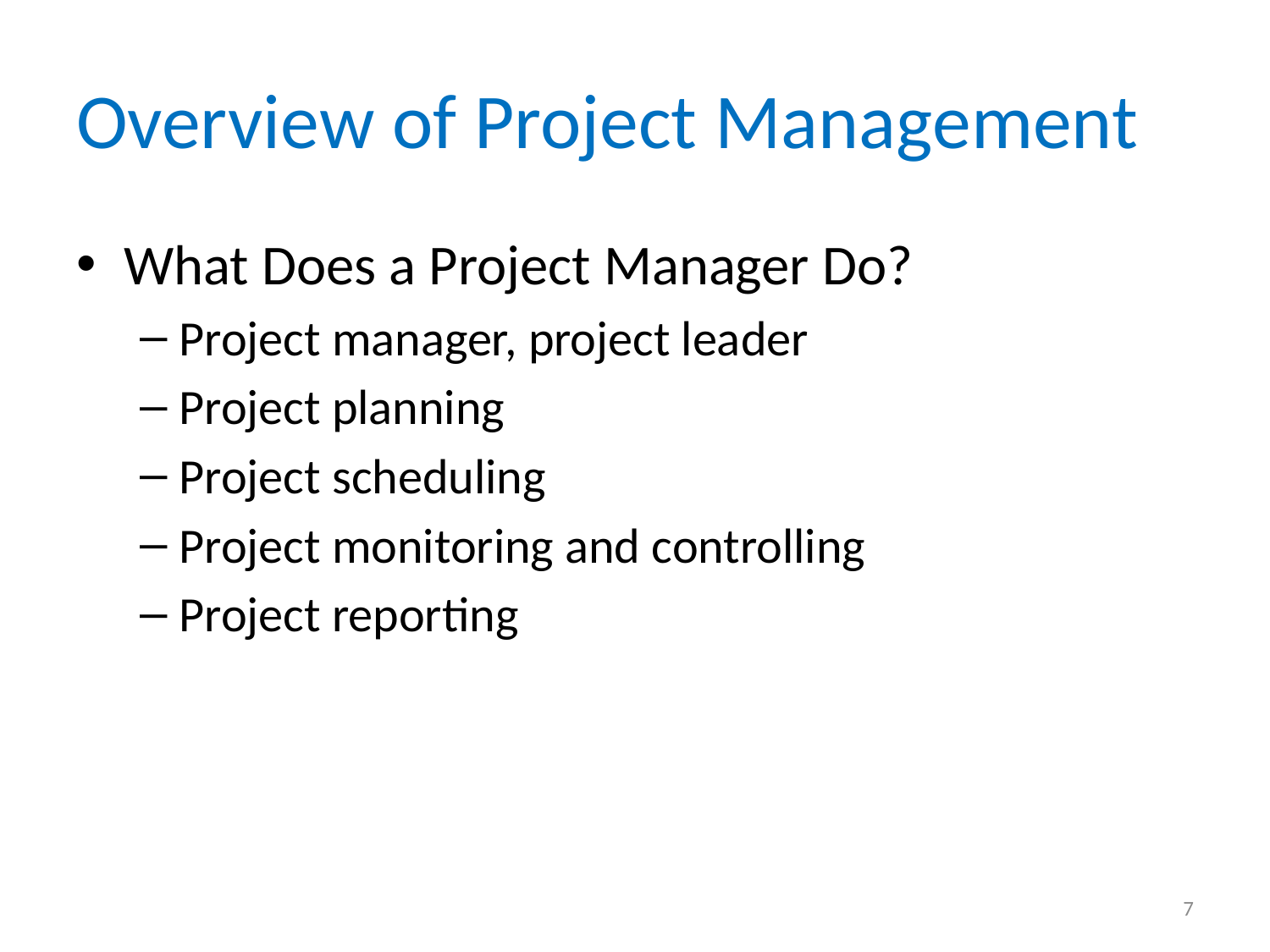

# Overview of Project Management
What Does a Project Manager Do?
Project manager, project leader
Project planning
Project scheduling
Project monitoring and controlling
Project reporting
7